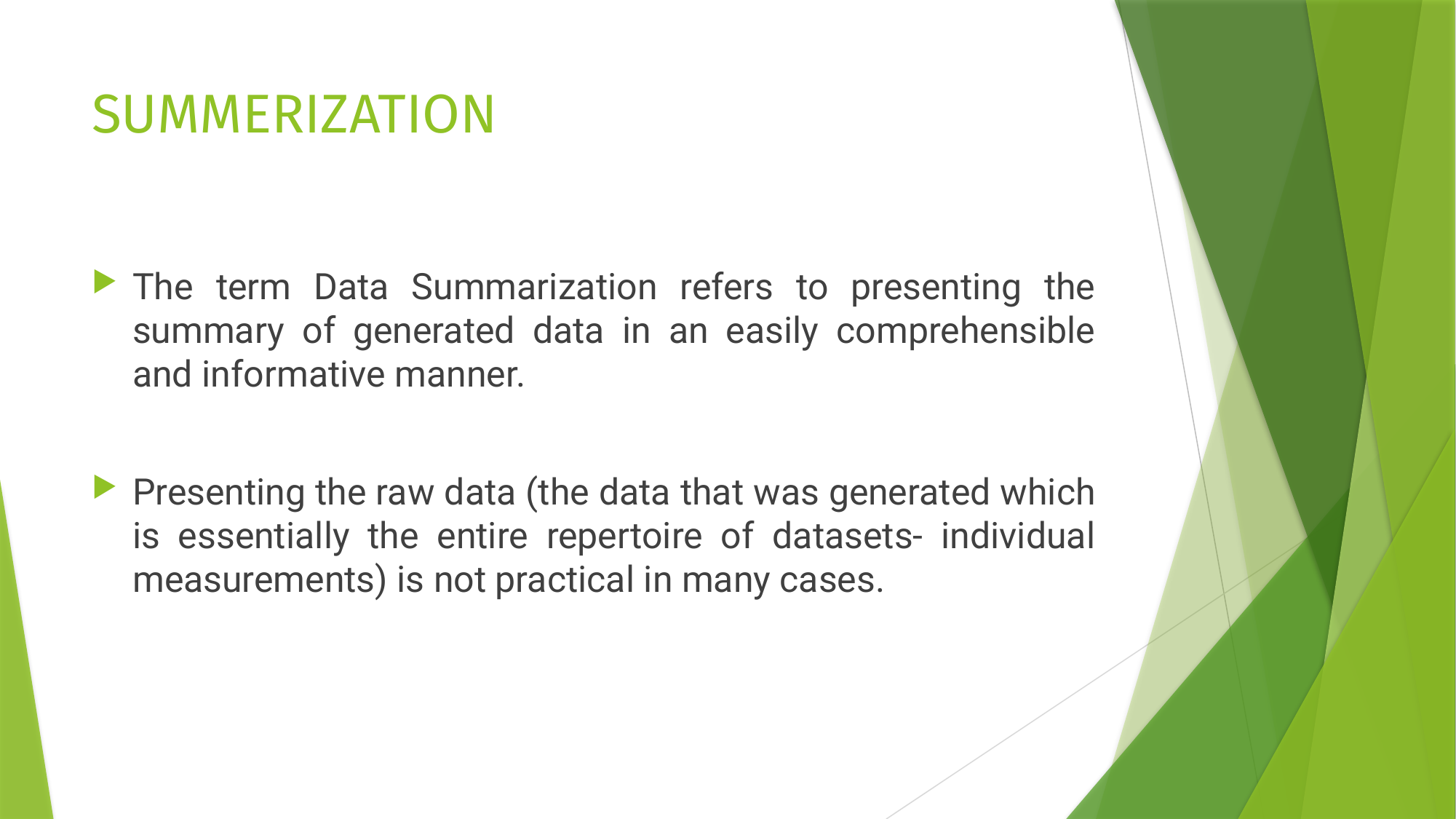

# SUMMERIZATION
The term Data Summarization refers to presenting the summary of generated data in an easily comprehensible and informative manner.

Presenting the raw data (the data that was generated which is essentially the entire repertoire of datasets- individual measurements) is not practical in many cases.